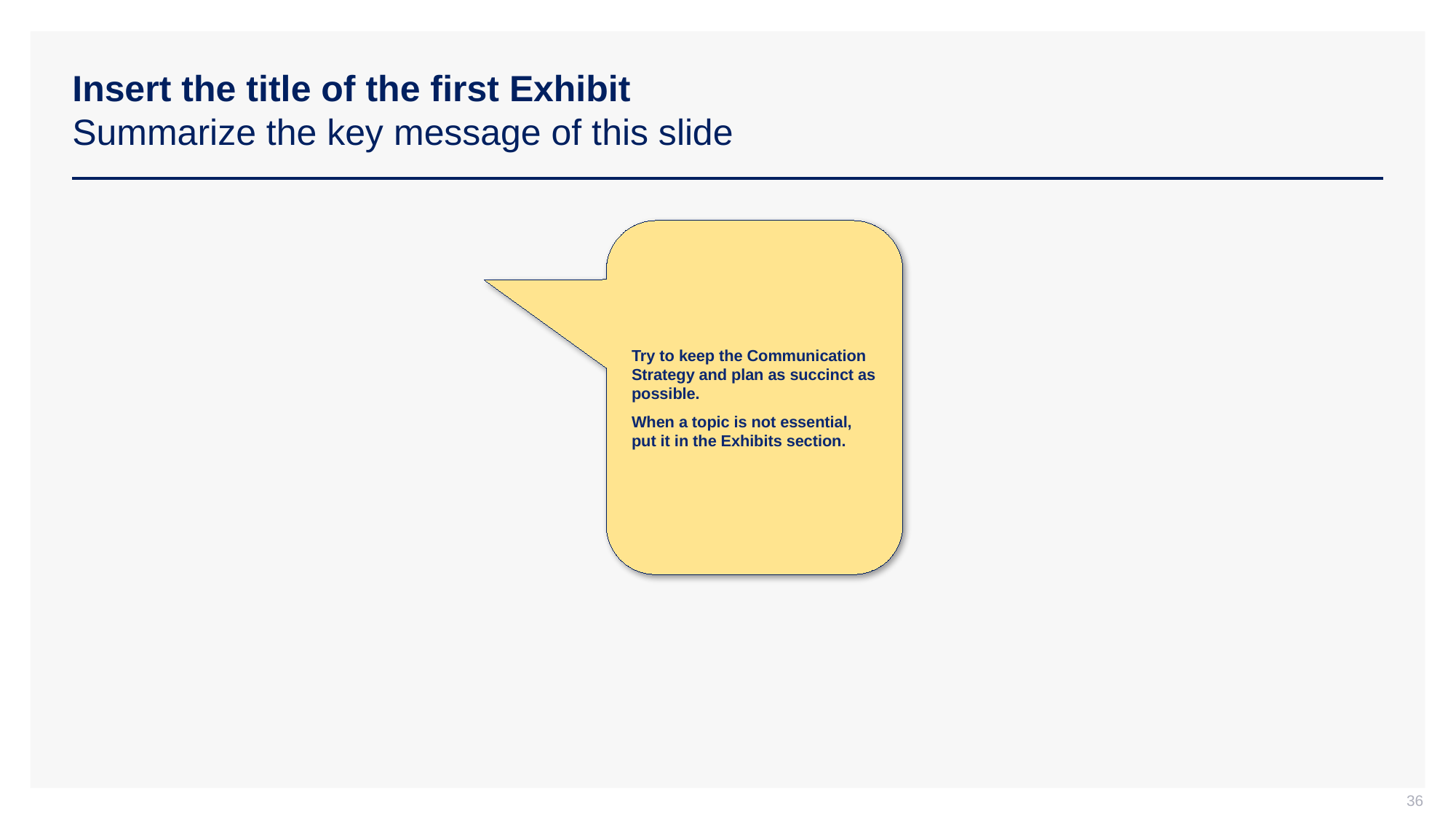

# Insert the title of the first Exhibit Summarize the key message of this slide
Try to keep the Communication Strategy and plan as succinct as possible.
When a topic is not essential, put it in the Exhibits section.
36